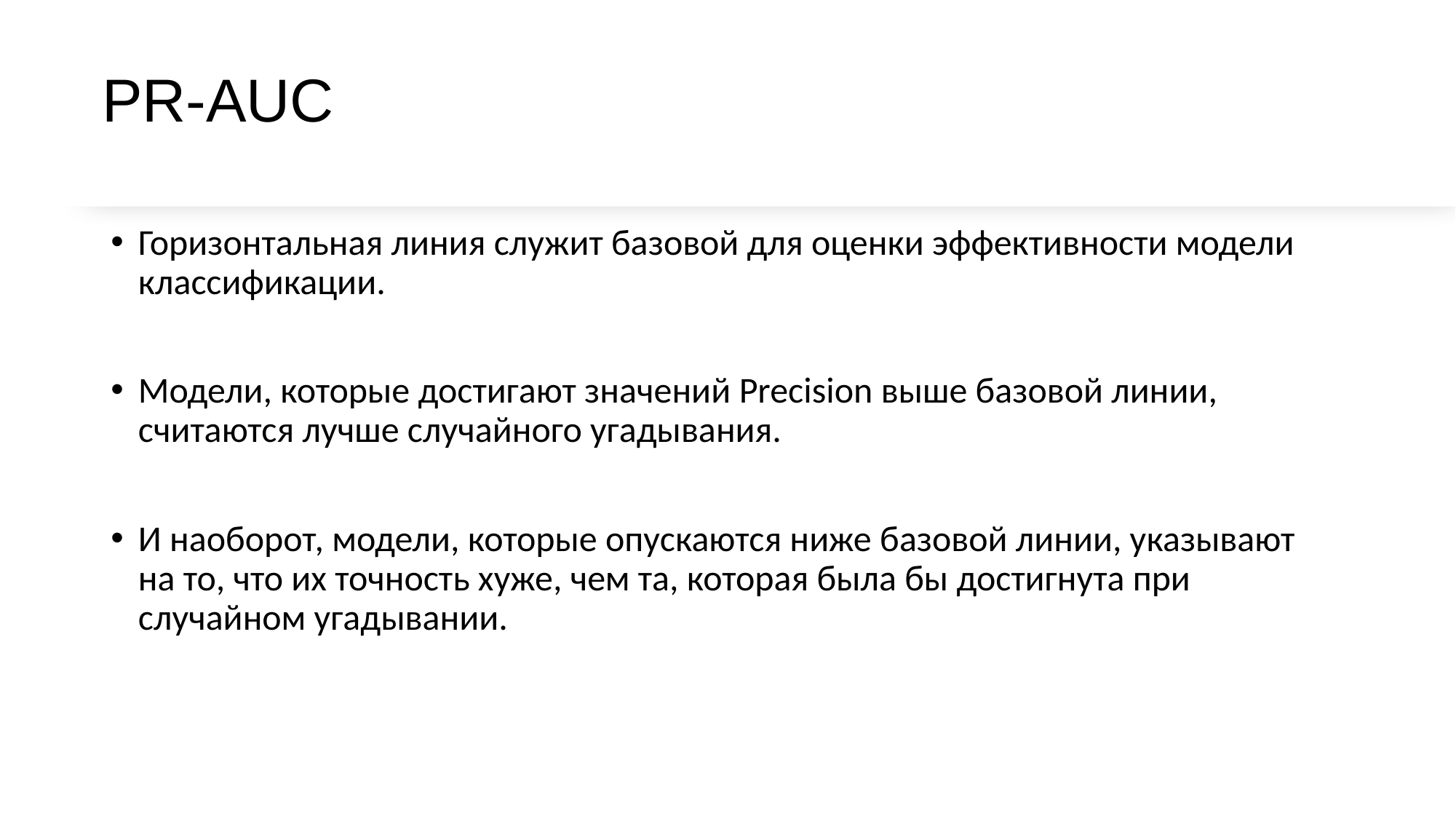

# PR-AUC
Горизонтальная линия служит базовой для оценки эффективности модели классификации.

Модели, которые достигают значений Precision выше базовой линии, считаются лучше случайного угадывания.

И наоборот, модели, которые опускаются ниже базовой линии, указывают на то, что их точность хуже, чем та, которая была бы достигнута при случайном угадывании.